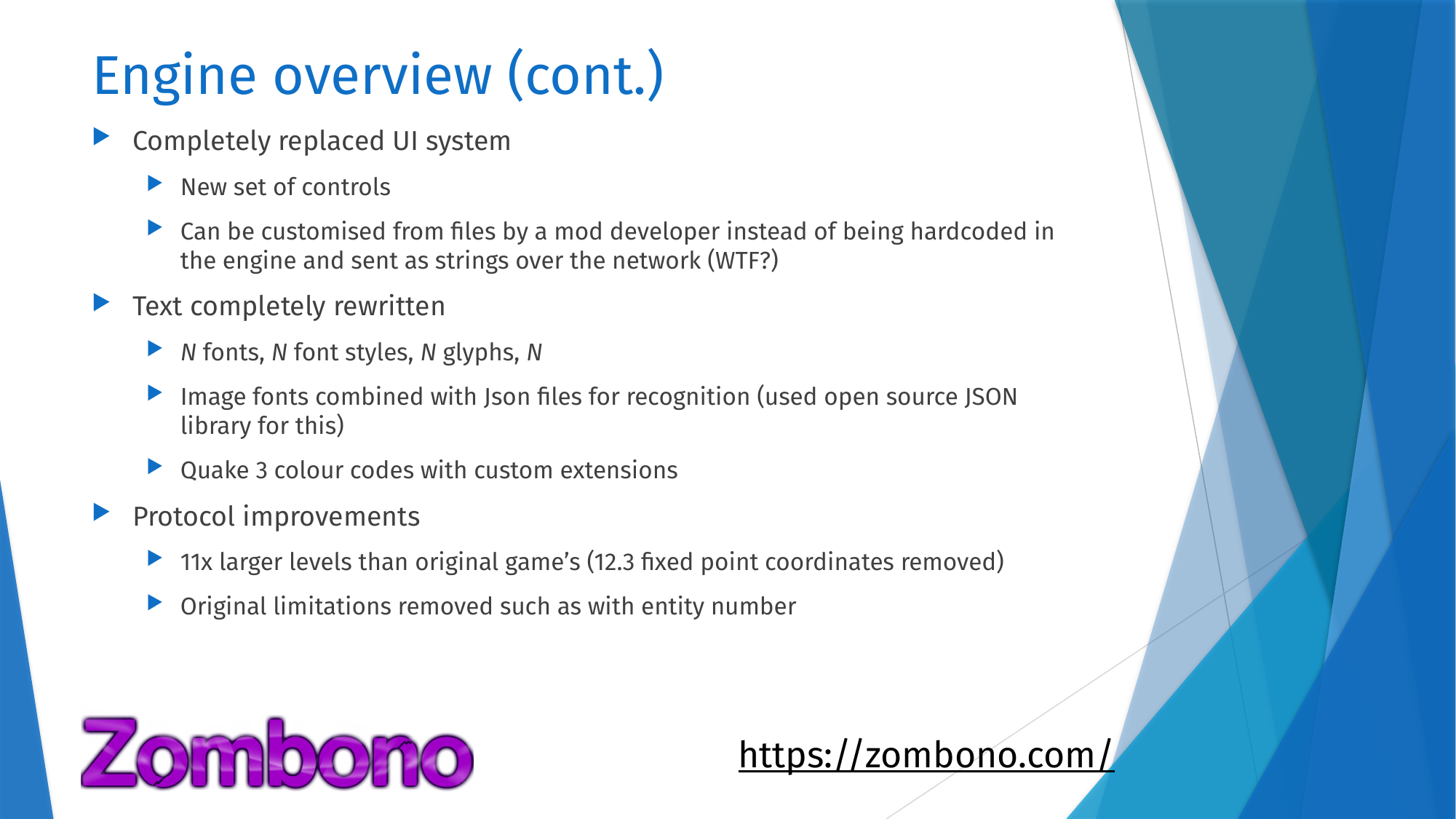

# Engine overview (cont.)
Completely replaced UI system
New set of controls
Can be customised from files by a mod developer instead of being hardcoded in the engine and sent as strings over the network (WTF?)
Text completely rewritten
N fonts, N font styles, N glyphs, N
Image fonts combined with Json files for recognition (used open source JSON library for this)
Quake 3 colour codes with custom extensions
Protocol improvements
11x larger levels than original game’s (12.3 fixed point coordinates removed)
Original limitations removed such as with entity number